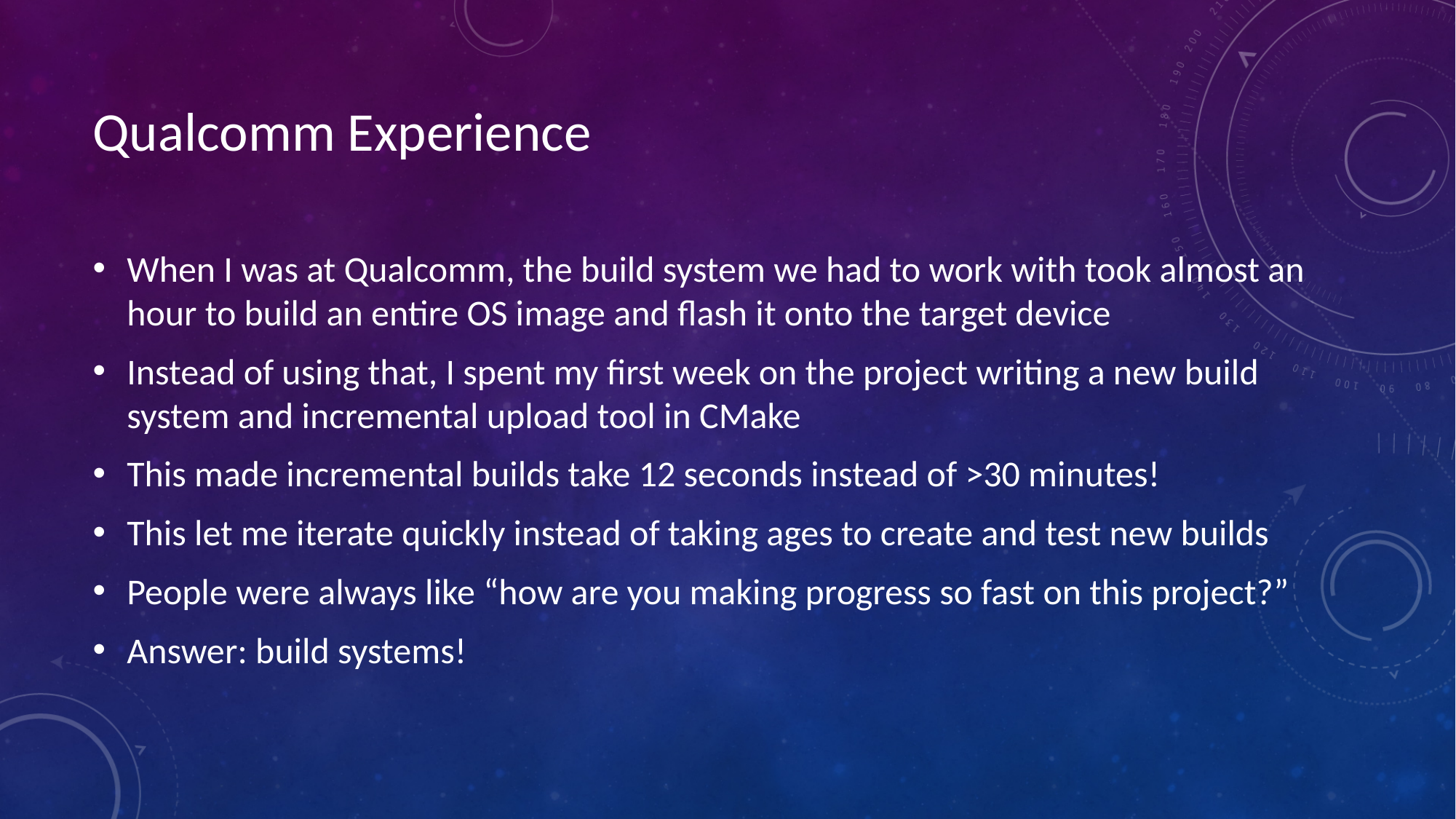

# Qualcomm Experience
When I was at Qualcomm, the build system we had to work with took almost an hour to build an entire OS image and flash it onto the target device
Instead of using that, I spent my first week on the project writing a new build system and incremental upload tool in CMake
This made incremental builds take 12 seconds instead of >30 minutes!
This let me iterate quickly instead of taking ages to create and test new builds
People were always like “how are you making progress so fast on this project?”
Answer: build systems!